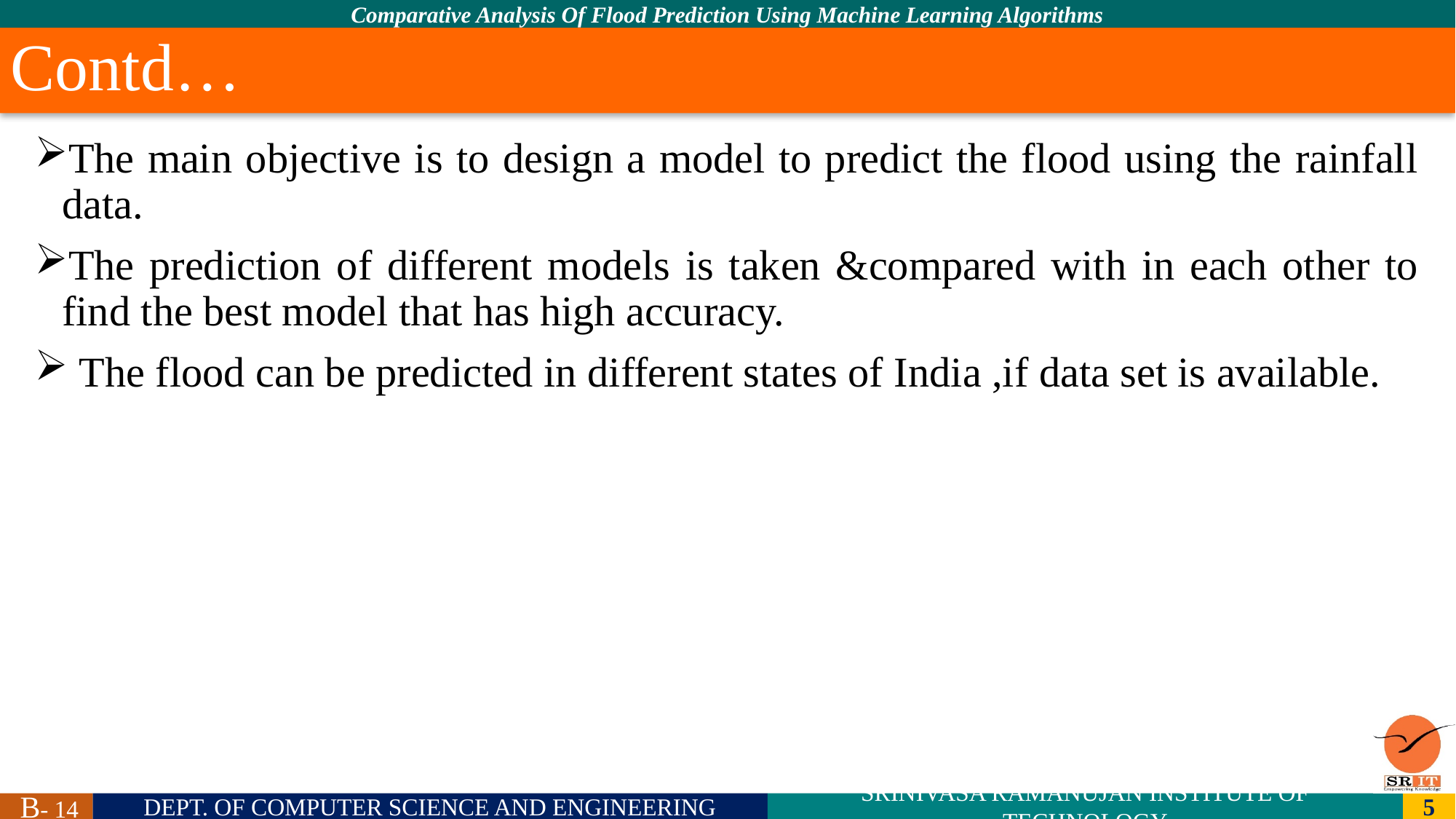

# Contd…
The main objective is to design a model to predict the flood using the rainfall data.
The prediction of different models is taken &compared with in each other to find the best model that has high accuracy.
 The flood can be predicted in different states of India ,if data set is available.